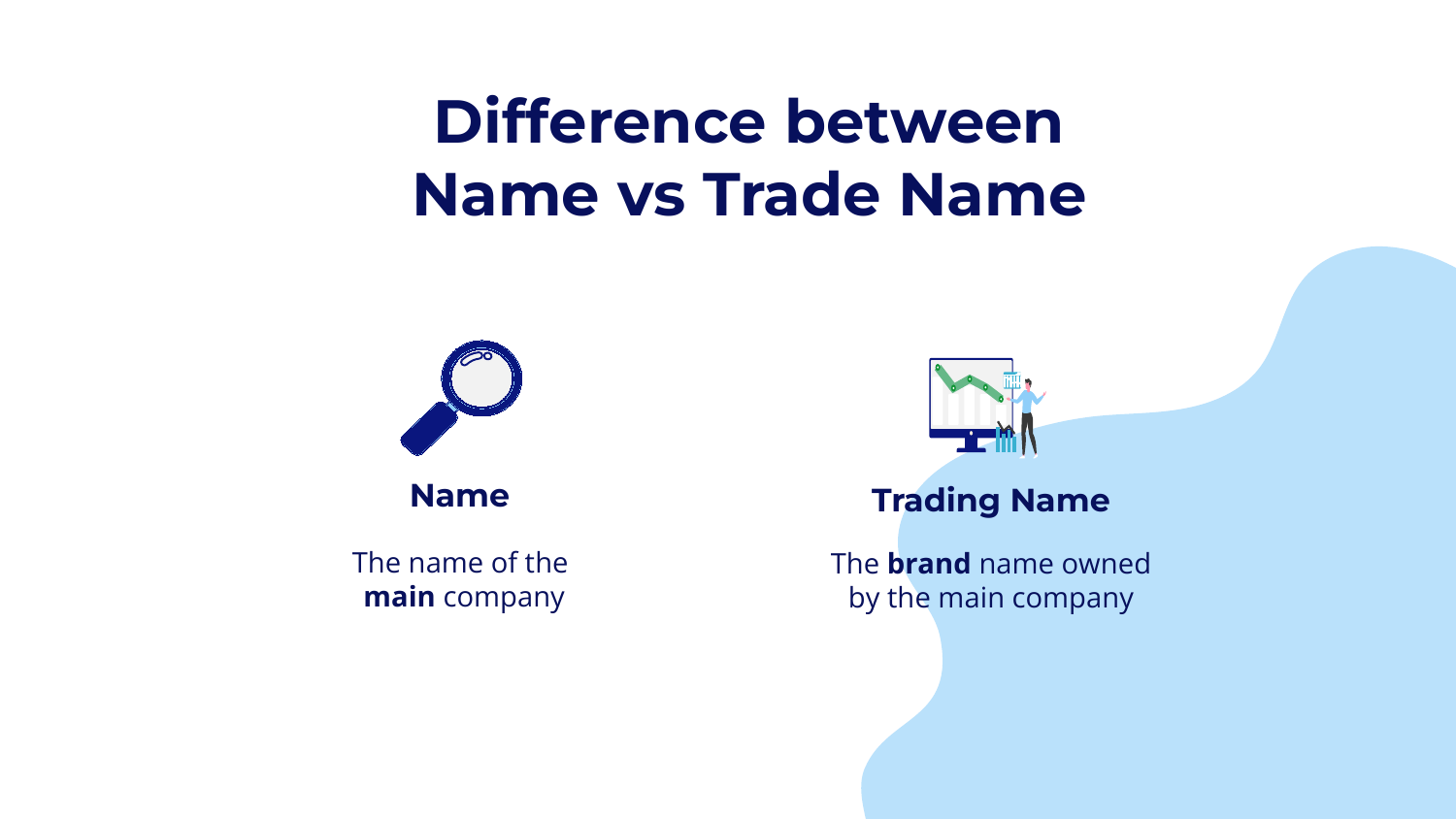

# Difference between Name vs Trade Name

Name
Trading Name
The name of the
main company
The brand name owned by the main company